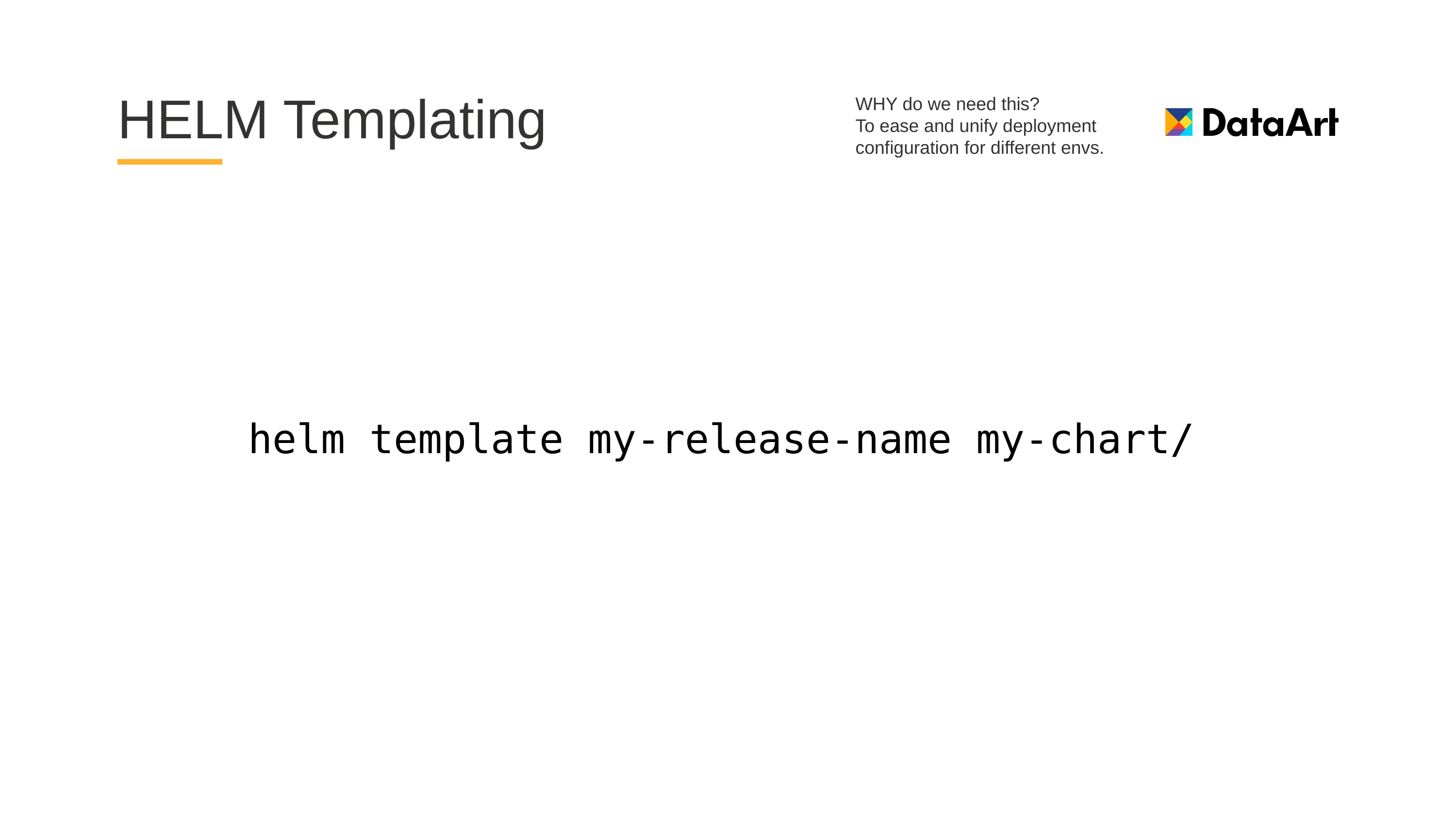

WHY do we need this?
To ease and unify deployment configuration for different envs.
# HELM Templating
helm template my-release-name my-chart/